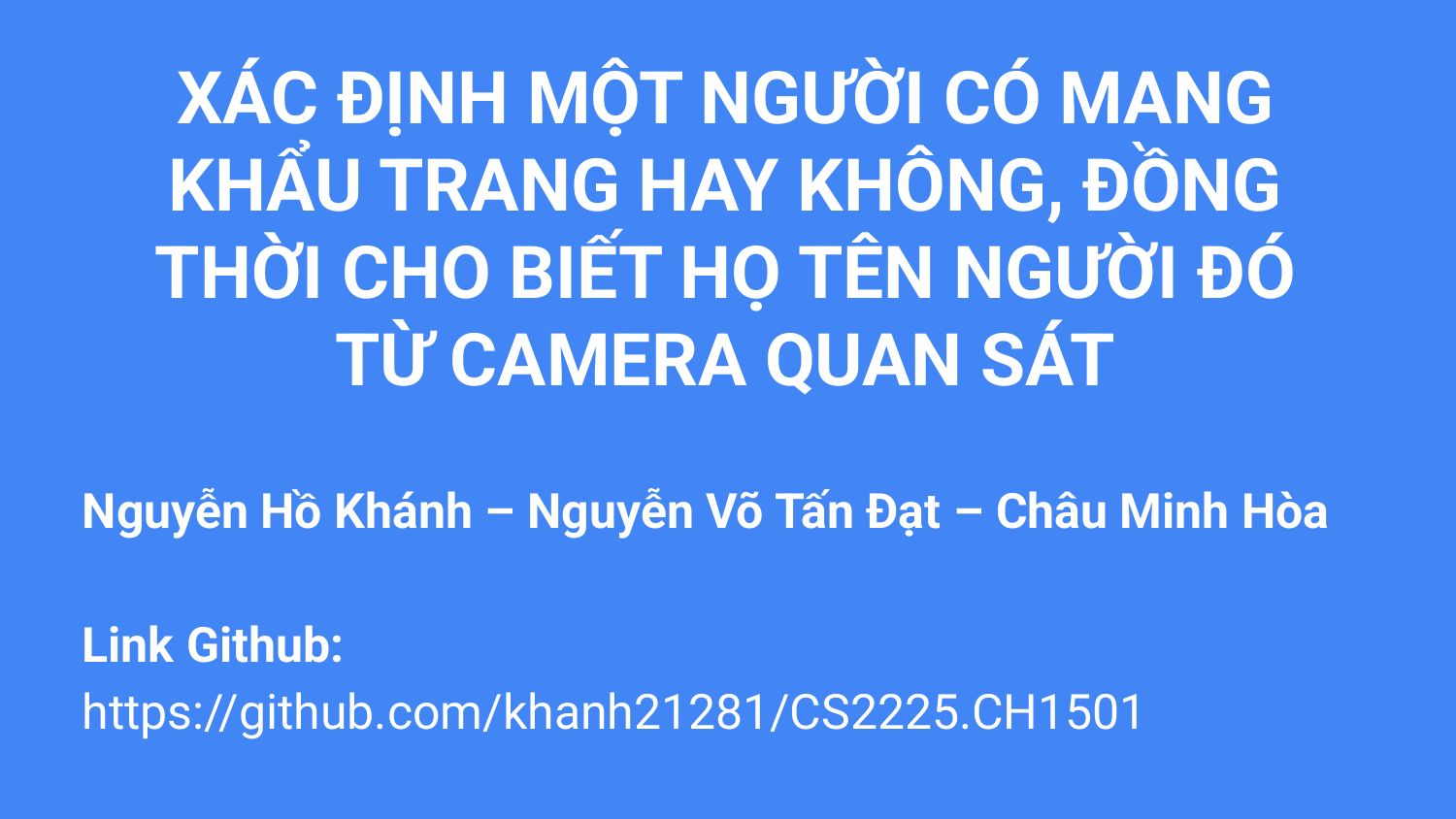

XÁC ĐỊNH MỘT NGƯỜI CÓ MANG KHẨU TRANG HAY KHÔNG, ĐỒNG THỜI CHO BIẾT HỌ TÊN NGƯỜI ĐÓ TỪ CAMERA QUAN SÁT

Nguyễn Hồ Khánh – Nguyễn Võ Tấn Đạt – Châu Minh Hòa

Link Github: https://github.com/khanh21281/CS2225.CH1501